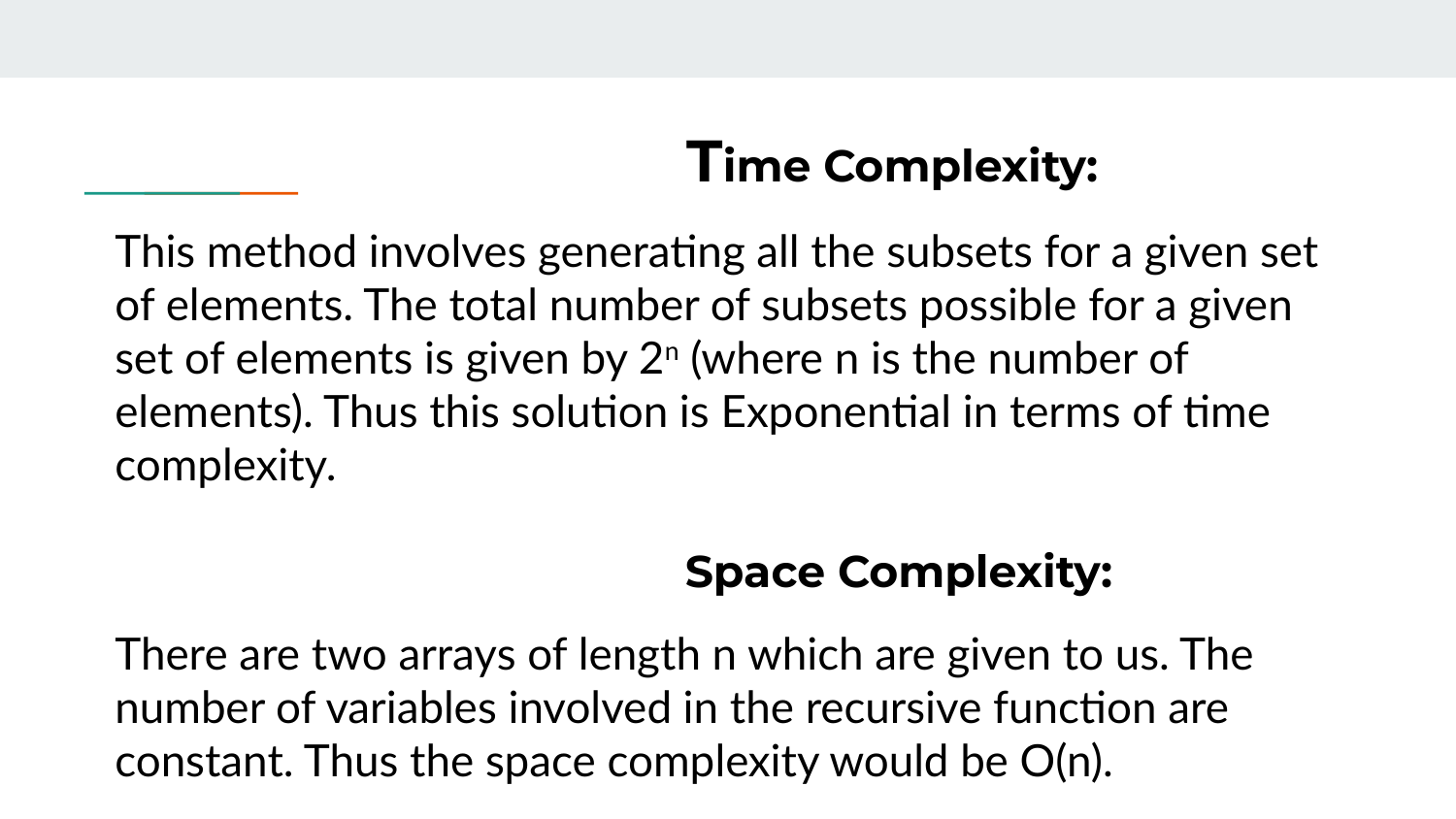

Time Complexity:

This method involves generating all the subsets for a given set of elements. The total number of subsets possible for a given set of elements is given by 2n (where n is the number of elements). Thus this solution is Exponential in terms of time complexity.

                                                  Space Complexity:

There are two arrays of length n which are given to us. The number of variables involved in the recursive function are constant. Thus the space complexity would be O(n).